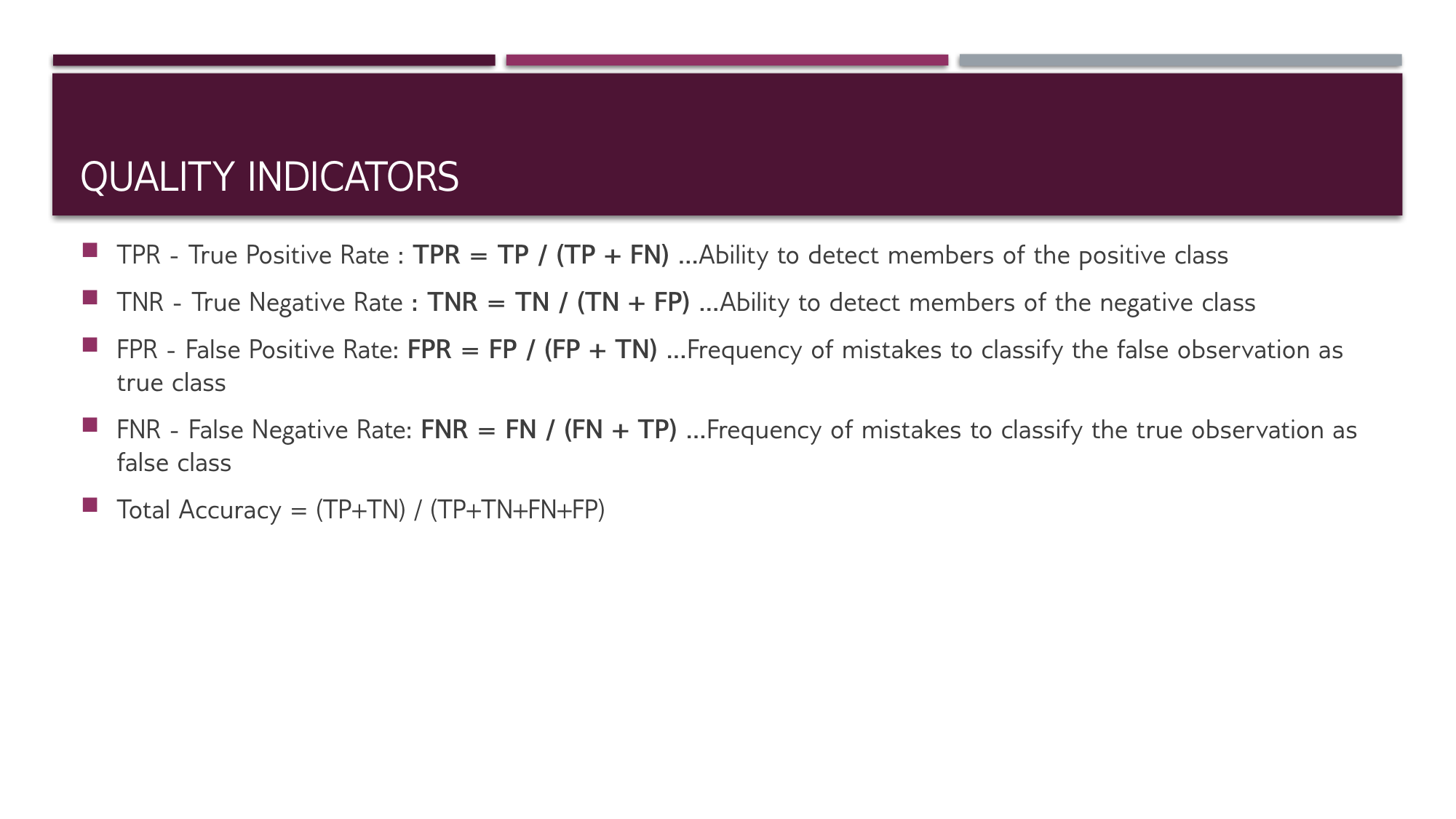

# Quality indicators
TPR - True Positive Rate : TPR = TP / (TP + FN) …Ability to detect members of the positive class
TNR - True Negative Rate : TNR = TN / (TN + FP) …Ability to detect members of the negative class
FPR - False Positive Rate: FPR = FP / (FP + TN) ...Frequency of mistakes to classify the false observation as true class
FNR - False Negative Rate: FNR = FN / (FN + TP) …Frequency of mistakes to classify the true observation as false class
Total Accuracy = (TP+TN) / (TP+TN+FN+FP)